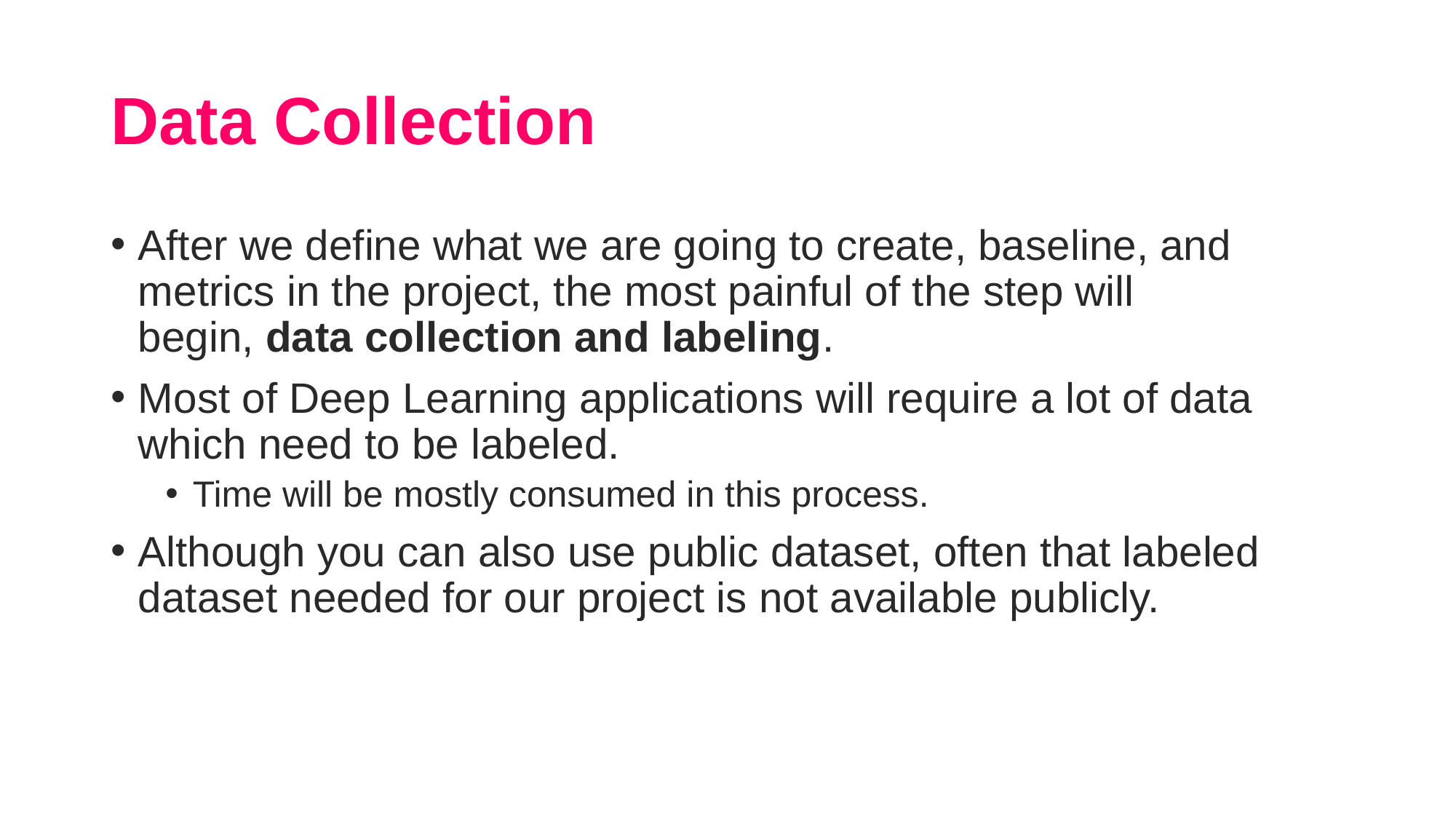

# Data Collection
After we define what we are going to create, baseline, and metrics in the project, the most painful of the step will begin, data collection and labeling.
Most of Deep Learning applications will require a lot of data which need to be labeled.
Time will be mostly consumed in this process.
Although you can also use public dataset, often that labeled dataset needed for our project is not available publicly.